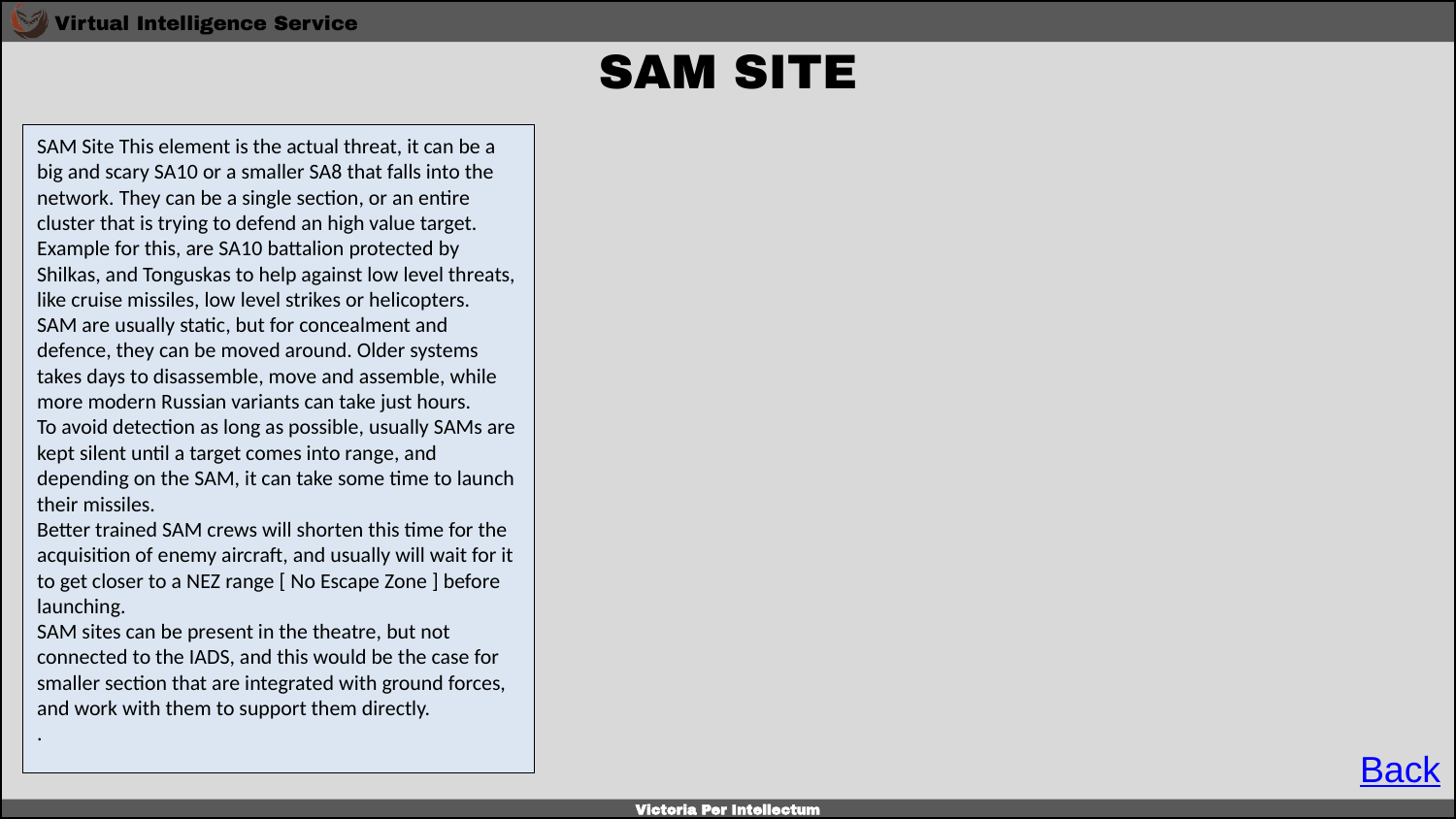

# SAM SITE
SAM Site This element is the actual threat, it can be a big and scary SA10 or a smaller SA8 that falls into the network. They can be a single section, or an entire cluster that is trying to defend an high value target.
Example for this, are SA10 battalion protected by Shilkas, and Tonguskas to help against low level threats, like cruise missiles, low level strikes or helicopters.
SAM are usually static, but for concealment and defence, they can be moved around. Older systems takes days to disassemble, move and assemble, while more modern Russian variants can take just hours.
To avoid detection as long as possible, usually SAMs are kept silent until a target comes into range, and depending on the SAM, it can take some time to launch their missiles.
Better trained SAM crews will shorten this time for the acquisition of enemy aircraft, and usually will wait for it to get closer to a NEZ range [ No Escape Zone ] before launching.
SAM sites can be present in the theatre, but not connected to the IADS, and this would be the case for smaller section that are integrated with ground forces, and work with them to support them directly.
.

A
A
B
B
C
C
D
D
E
E
F
F
Back